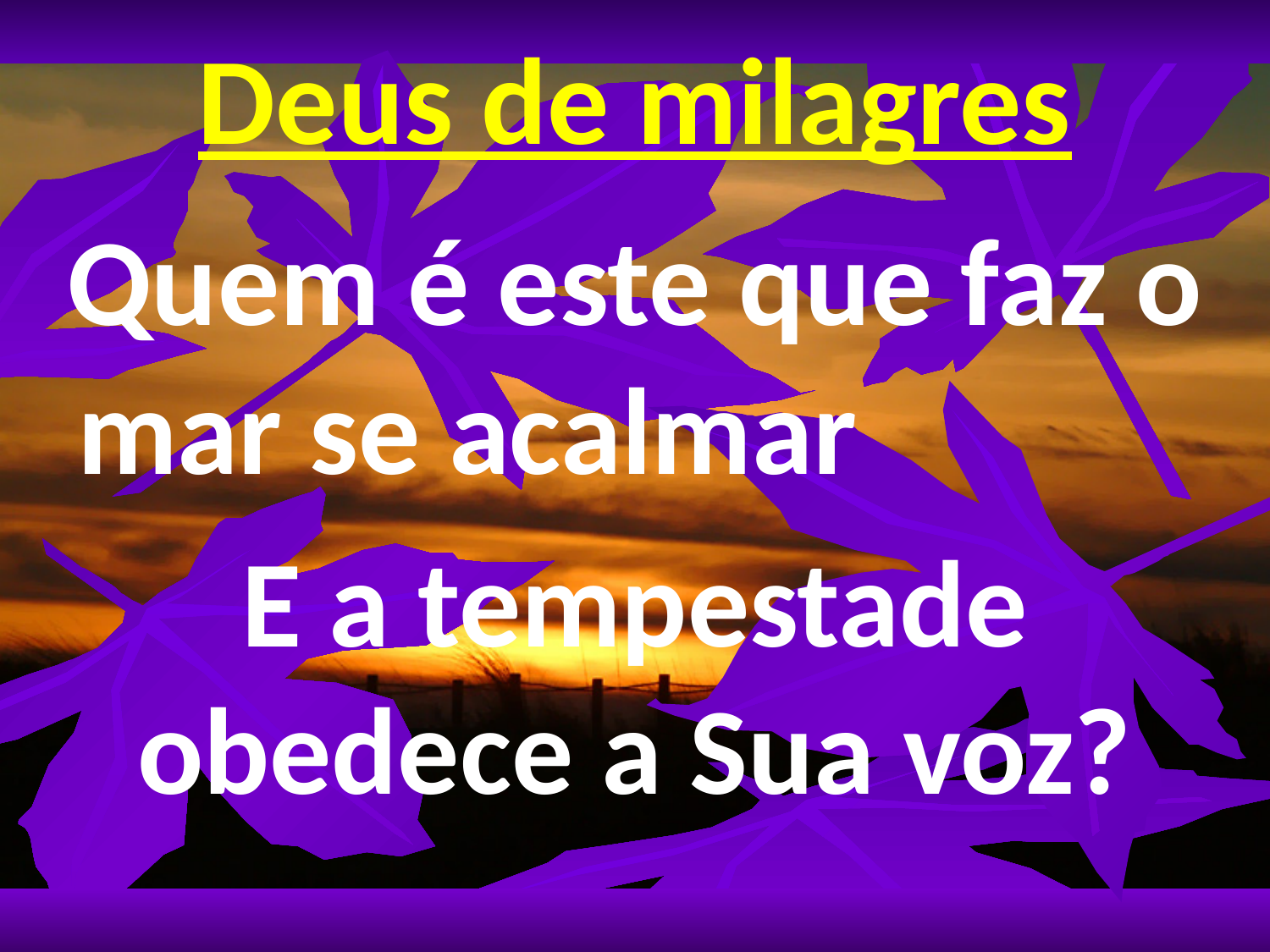

# Deus de milagres
Quem é este que faz o mar se acalmar
E a tempestade obedece a Sua voz?